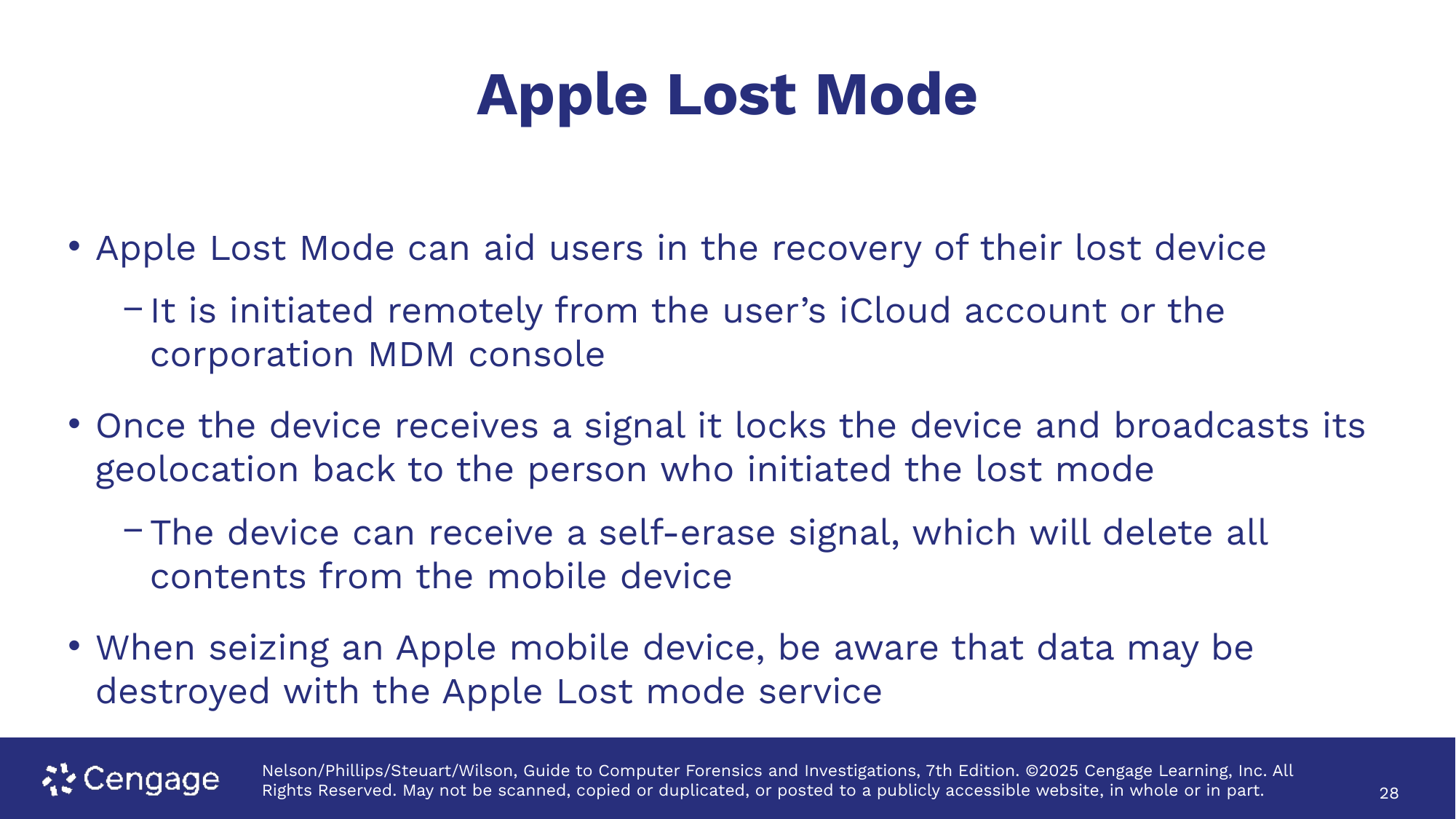

# Apple Lost Mode
Apple Lost Mode can aid users in the recovery of their lost device
It is initiated remotely from the user’s iCloud account or the corporation MDM console
Once the device receives a signal it locks the device and broadcasts its geolocation back to the person who initiated the lost mode
The device can receive a self-erase signal, which will delete all contents from the mobile device
When seizing an Apple mobile device, be aware that data may be destroyed with the Apple Lost mode service